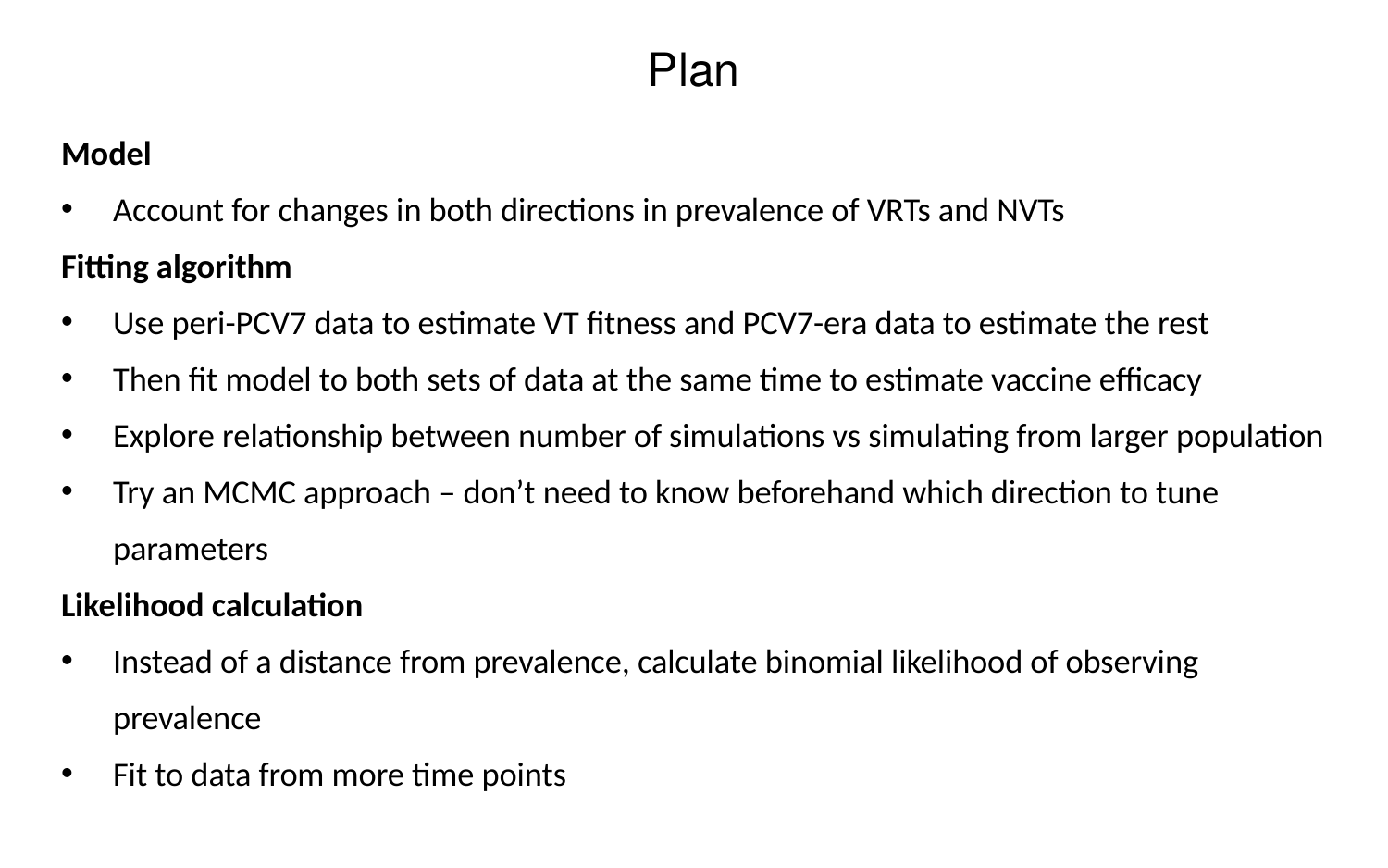

# Plan
Model
Account for changes in both directions in prevalence of VRTs and NVTs
Fitting algorithm
Use peri-PCV7 data to estimate VT fitness and PCV7-era data to estimate the rest
Then fit model to both sets of data at the same time to estimate vaccine efficacy
Explore relationship between number of simulations vs simulating from larger population
Try an MCMC approach – don’t need to know beforehand which direction to tune parameters
Likelihood calculation
Instead of a distance from prevalence, calculate binomial likelihood of observing prevalence
Fit to data from more time points